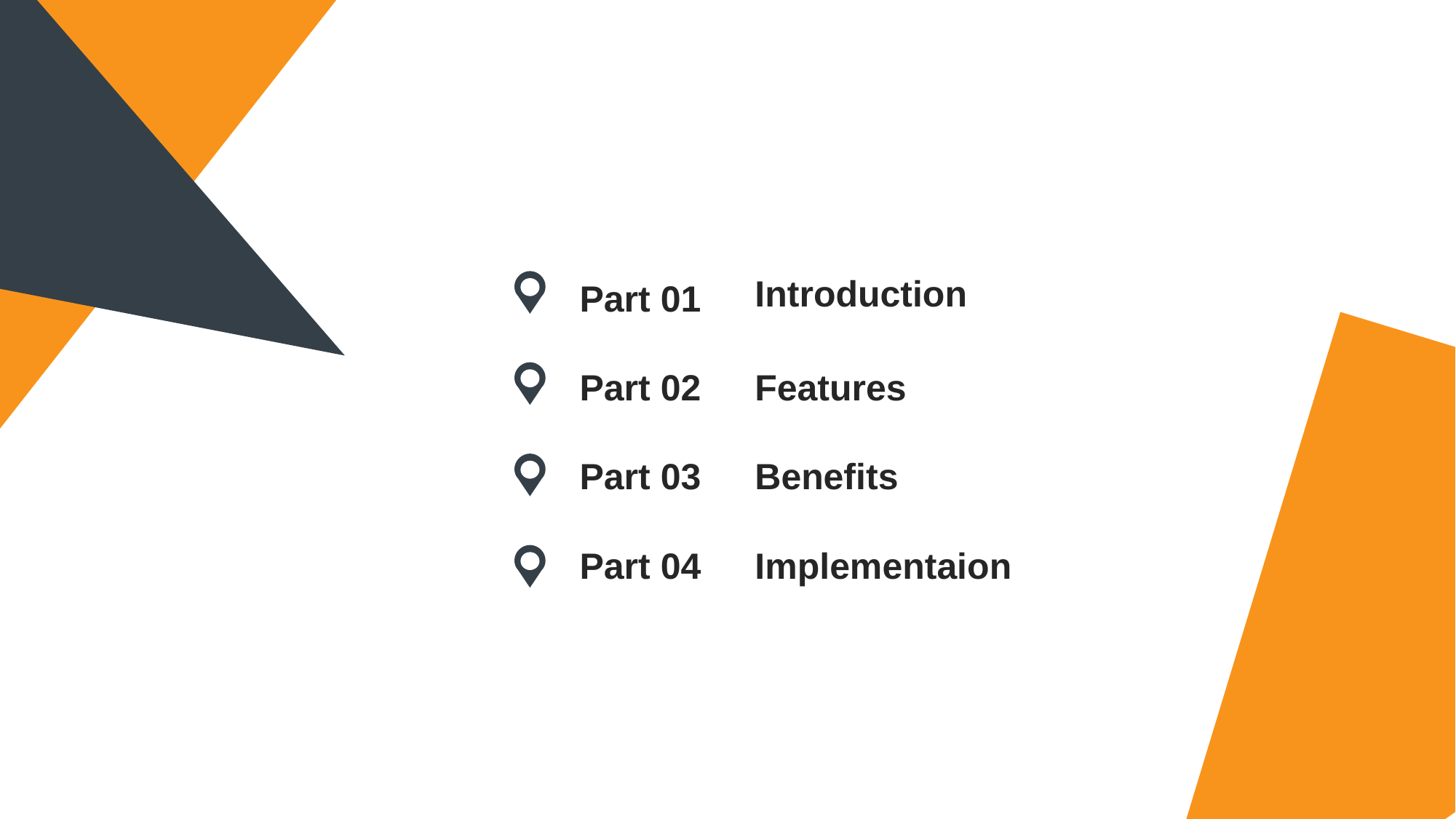

Introduction
Part 01
Part 02
Features
Part 03
Benefits
Part 04
Implementaion